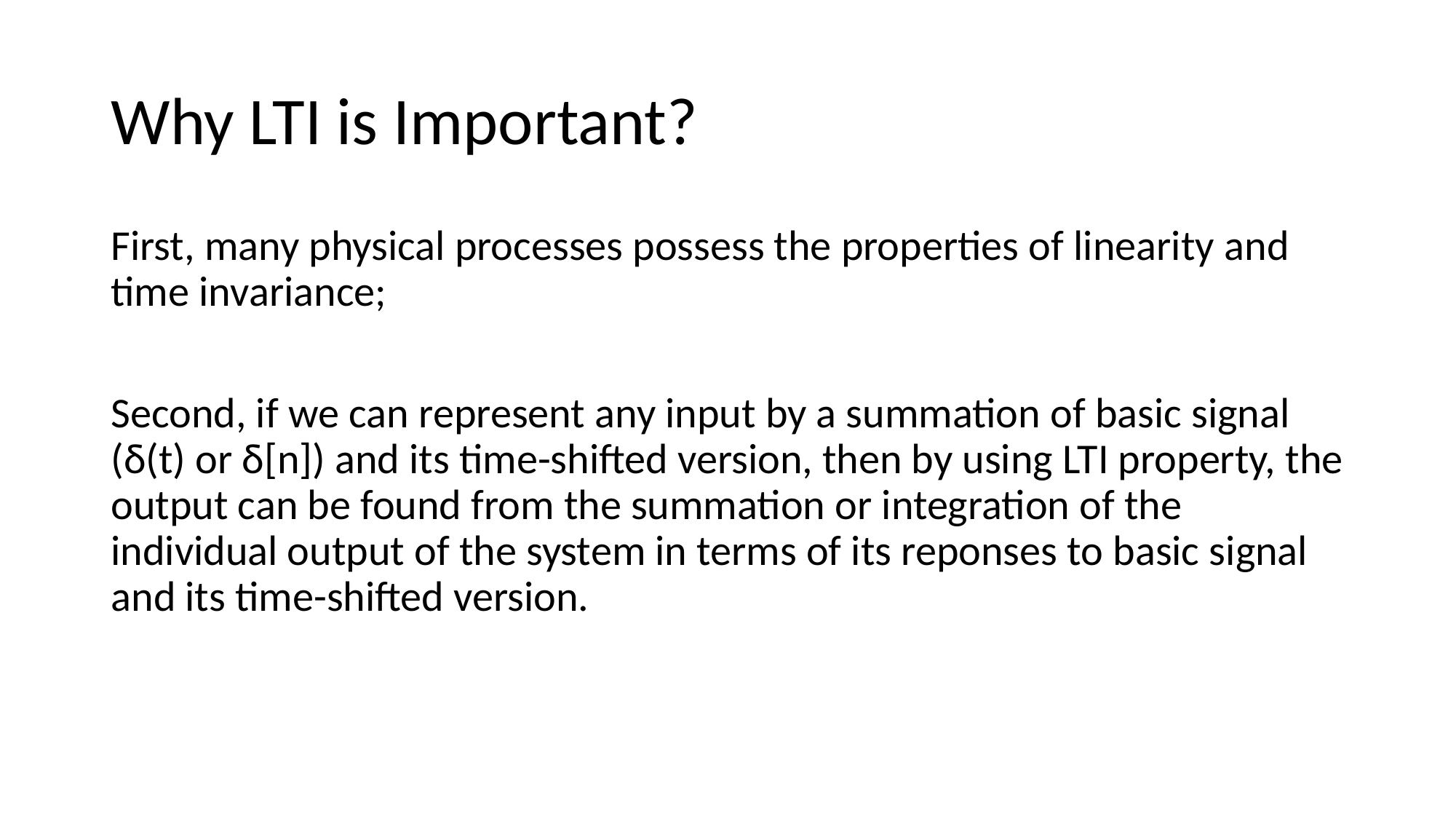

# Why LTI is Important?
First, many physical processes possess the properties of linearity and time invariance;

Second, if we can represent any input by a summation of basic signal (δ(t) or δ[n]) and its time-shifted version, then by using LTI property, the output can be found from the summation or integration of the individual output of the system in terms of its reponses to basic signal and its time-shifted version.